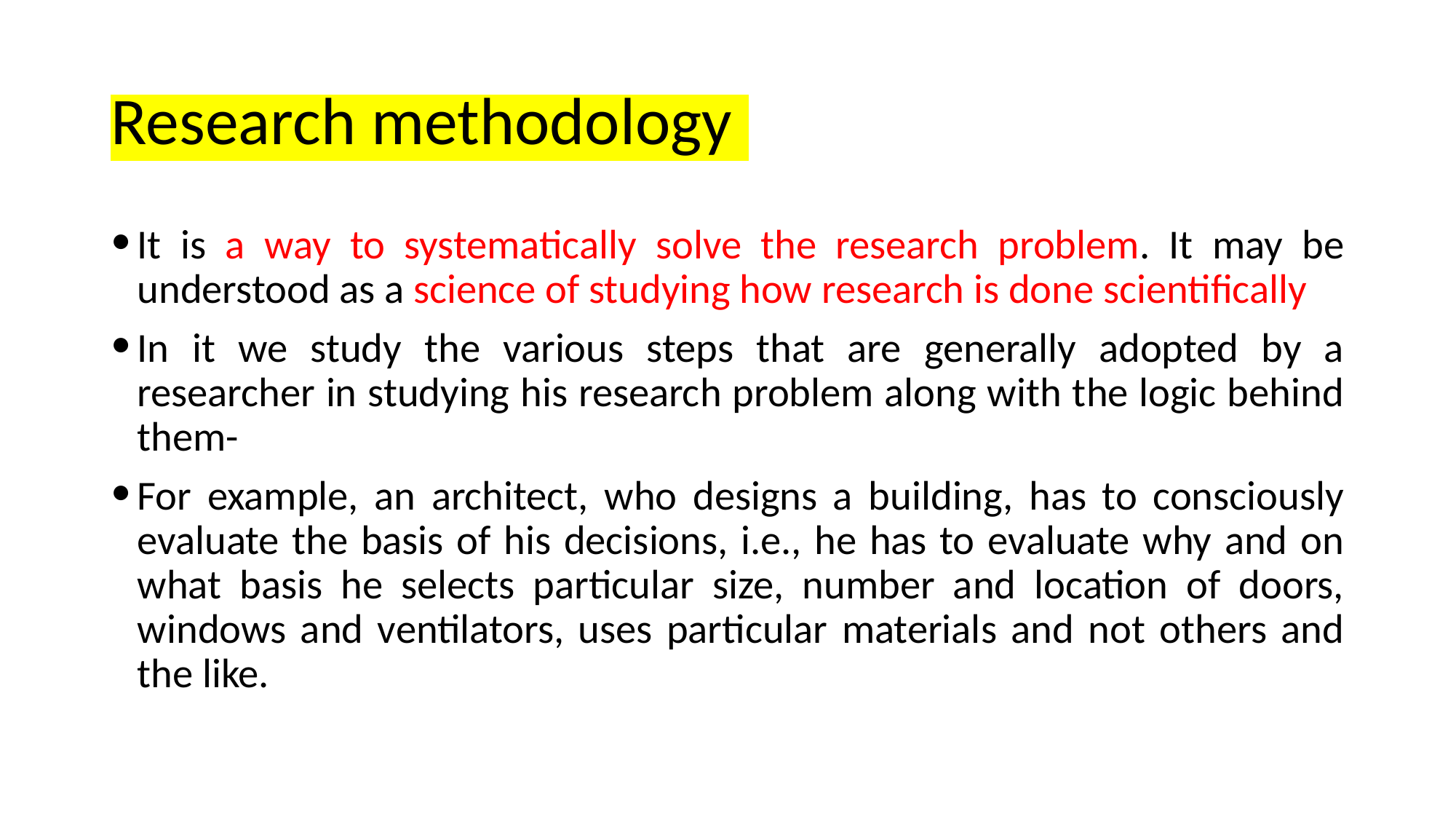

# Research methodology
It is a way to systematically solve the research problem. It may be understood as a science of studying how research is done scientifically
In it we study the various steps that are generally adopted by a researcher in studying his research problem along with the logic behind them-
For example, an architect, who designs a building, has to consciously evaluate the basis of his decisions, i.e., he has to evaluate why and on what basis he selects particular size, number and location of doors, windows and ventilators, uses particular materials and not others and the like.